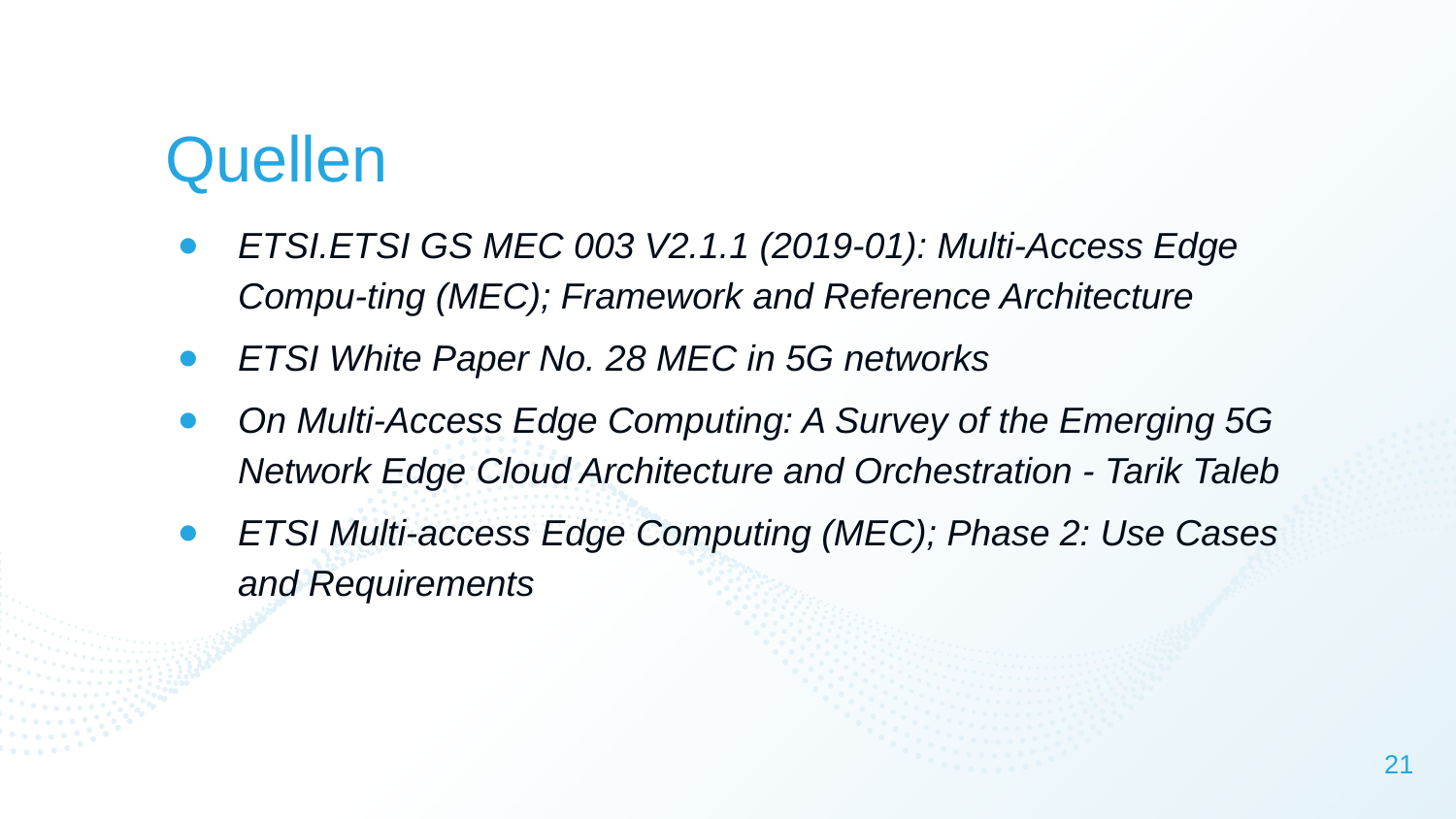

# Quellen
ETSI.ETSI GS MEC 003 V2.1.1 (2019-01): Multi-Access Edge Compu-ting (MEC); Framework and Reference Architecture
ETSI White Paper No. 28 MEC in 5G networks
On Multi-Access Edge Computing: A Survey of the Emerging 5G Network Edge Cloud Architecture and Orchestration - Tarik Taleb
ETSI Multi-access Edge Computing (MEC); Phase 2: Use Cases and Requirements

21